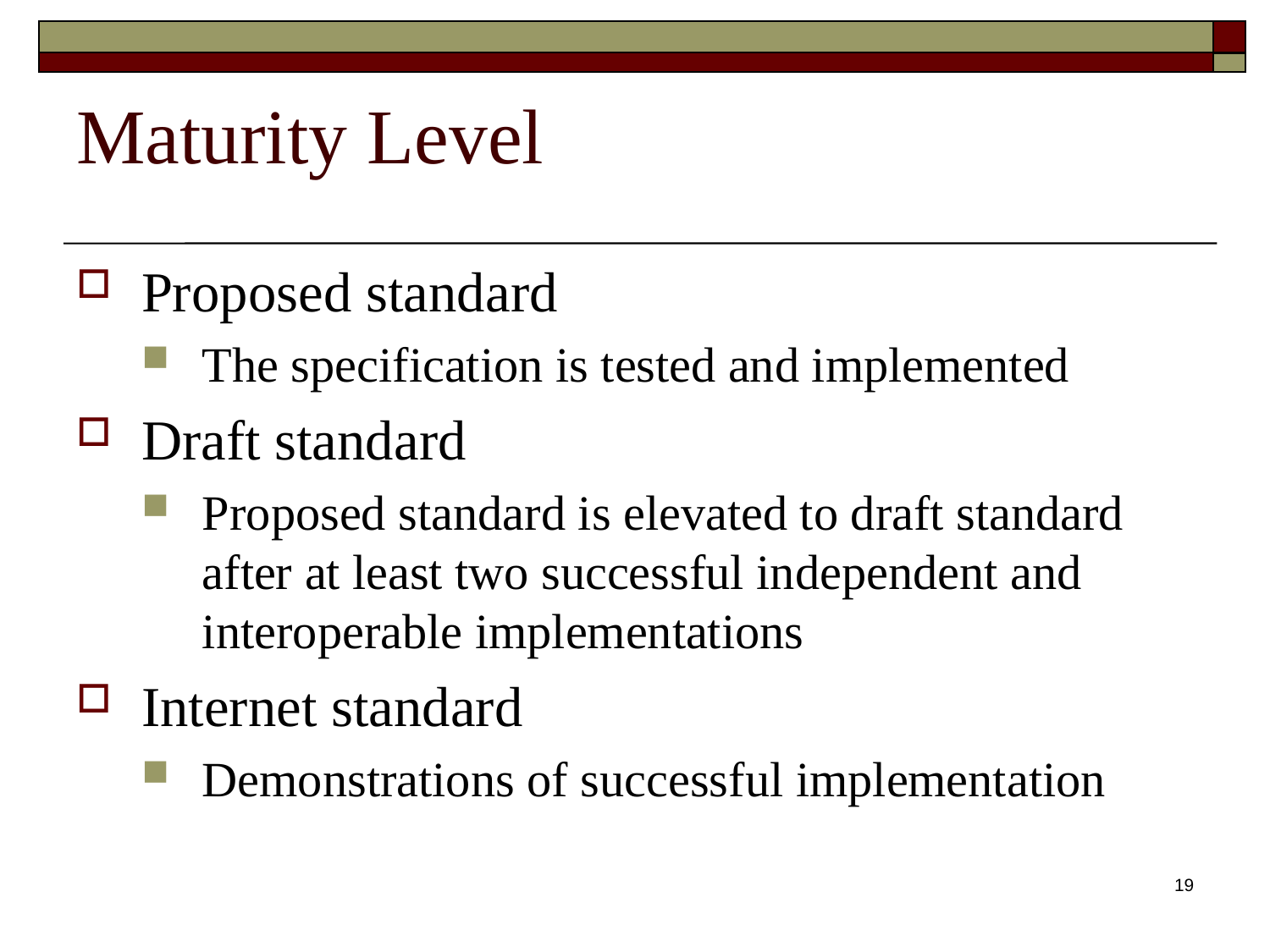

# Maturity Level
Proposed standard
The specification is tested and implemented
Draft standard
Proposed standard is elevated to draft standard after at least two successful independent and interoperable implementations
Internet standard
Demonstrations of successful implementation
19